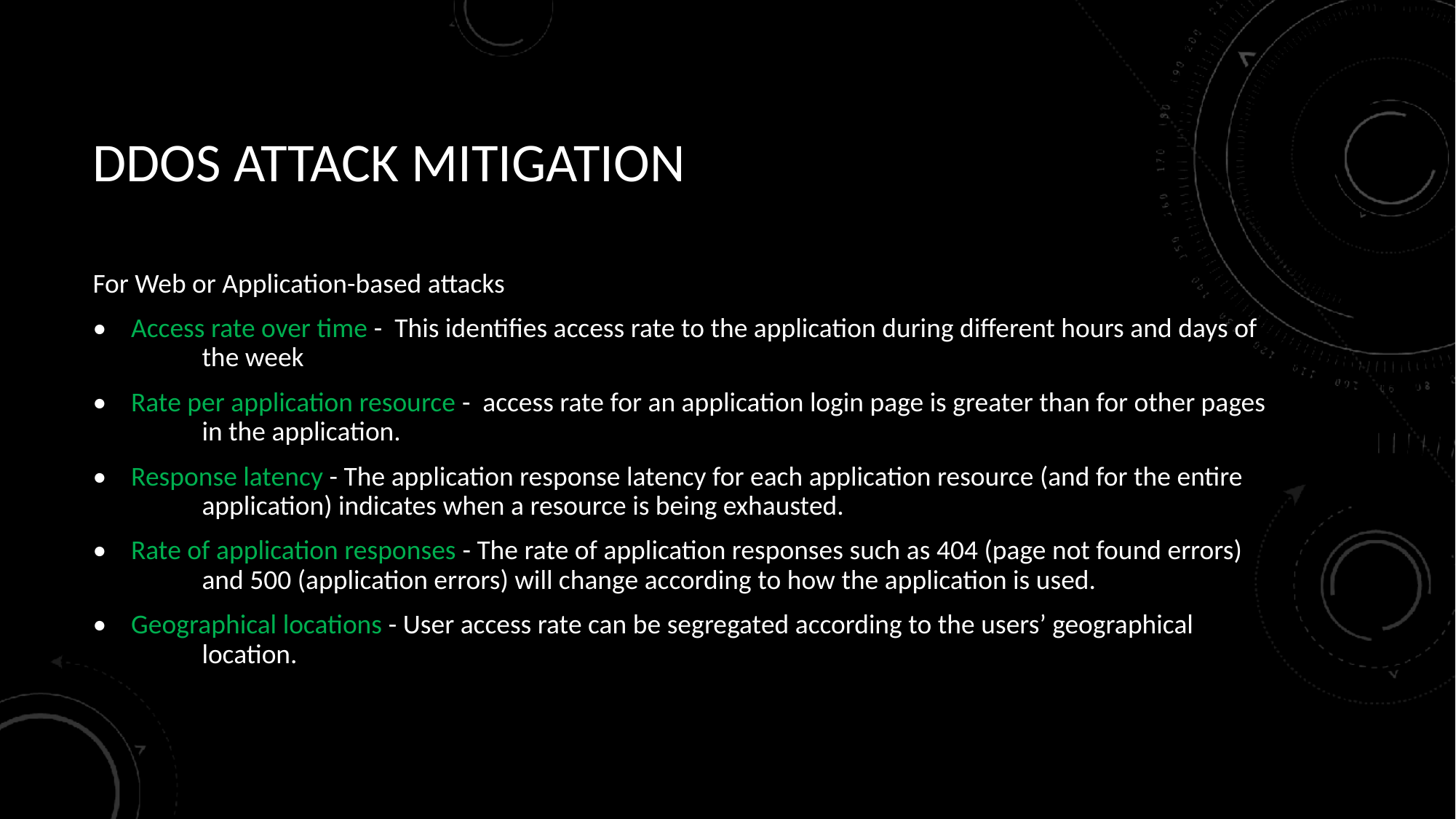

# DDOS ATTACK MITIGATION
For Web or Application-based attacks
•    Access rate over time -  This identifies access rate to the application during different hours and days of   	the week
•    Rate per application resource -  access rate for an application login page is greater than for other pages 	in the application.
•    Response latency - The application response latency for each application resource (and for the entire 	application) indicates when a resource is being exhausted.
•    Rate of application responses - The rate of application responses such as 404 (page not found errors) 	and 500 (application errors) will change according to how the application is used.
•    Geographical locations - User access rate can be segregated according to the users’ geographical 	location.